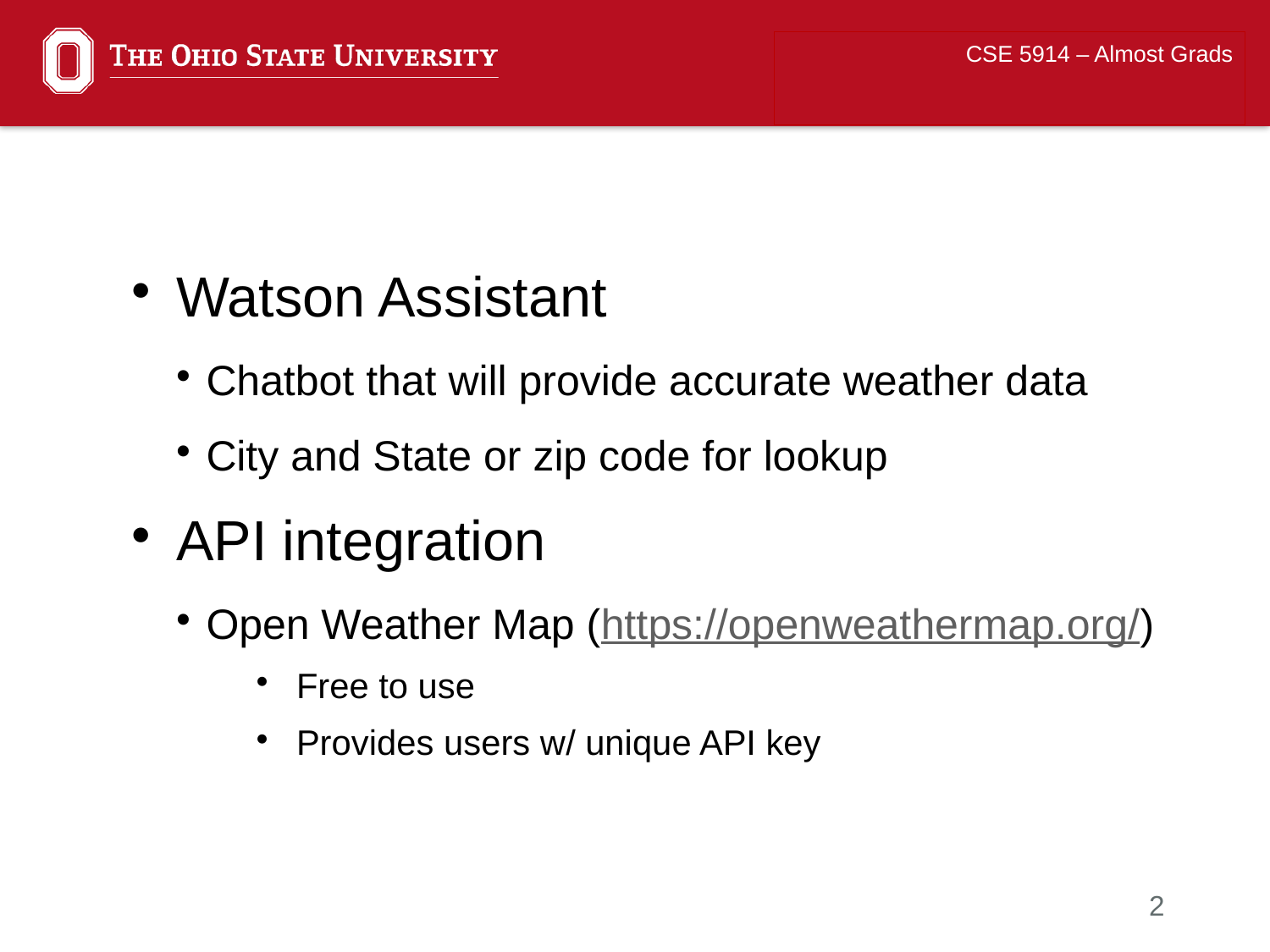

CSE 5914 – Almost Grads
Watson Assistant
Chatbot that will provide accurate weather data
City and State or zip code for lookup
API integration
Open Weather Map (https://openweathermap.org/)
Free to use
Provides users w/ unique API key